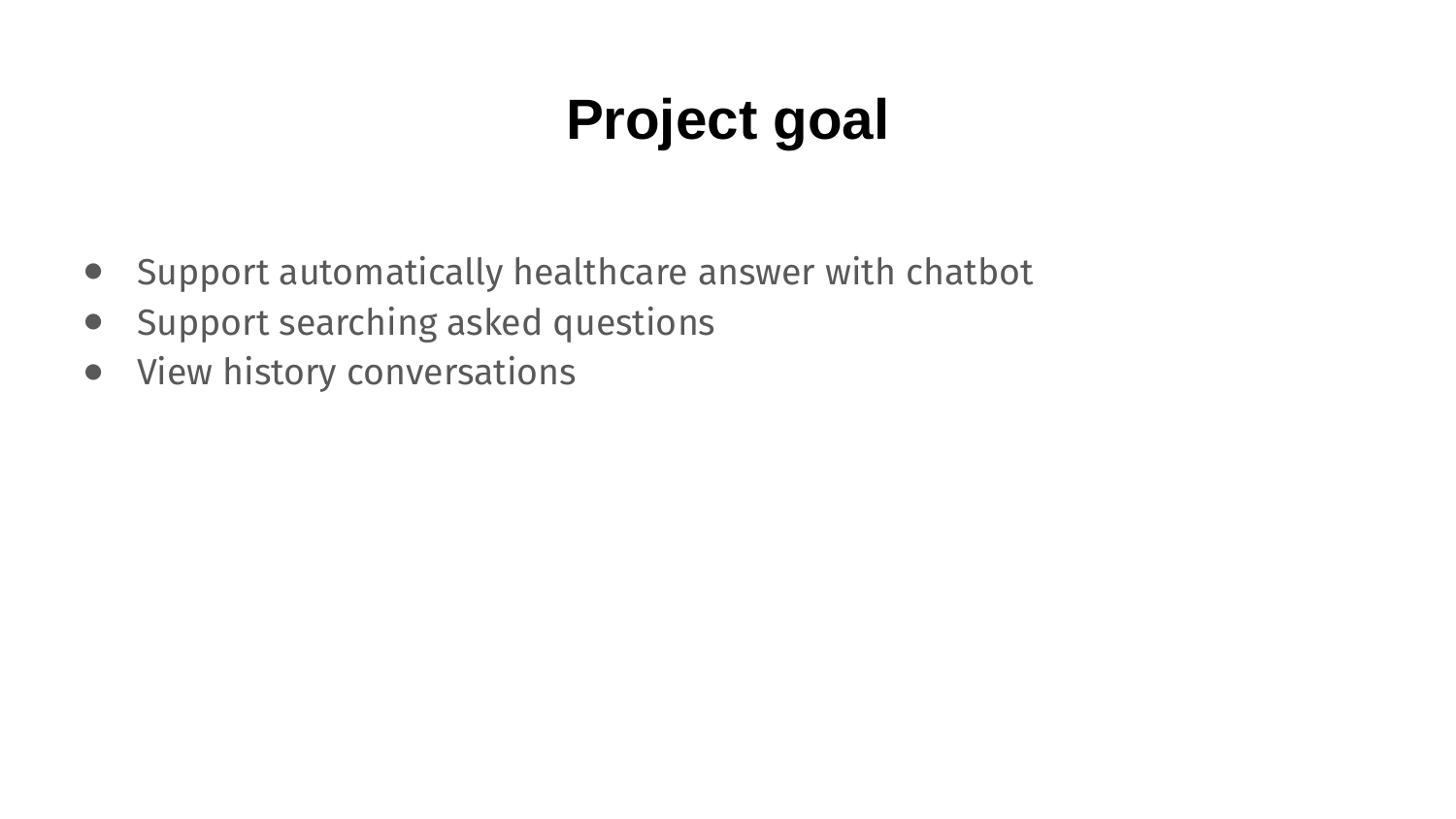

# Project goal

Support automatically healthcare answer with chatbot
Support searching asked questions
View history conversations